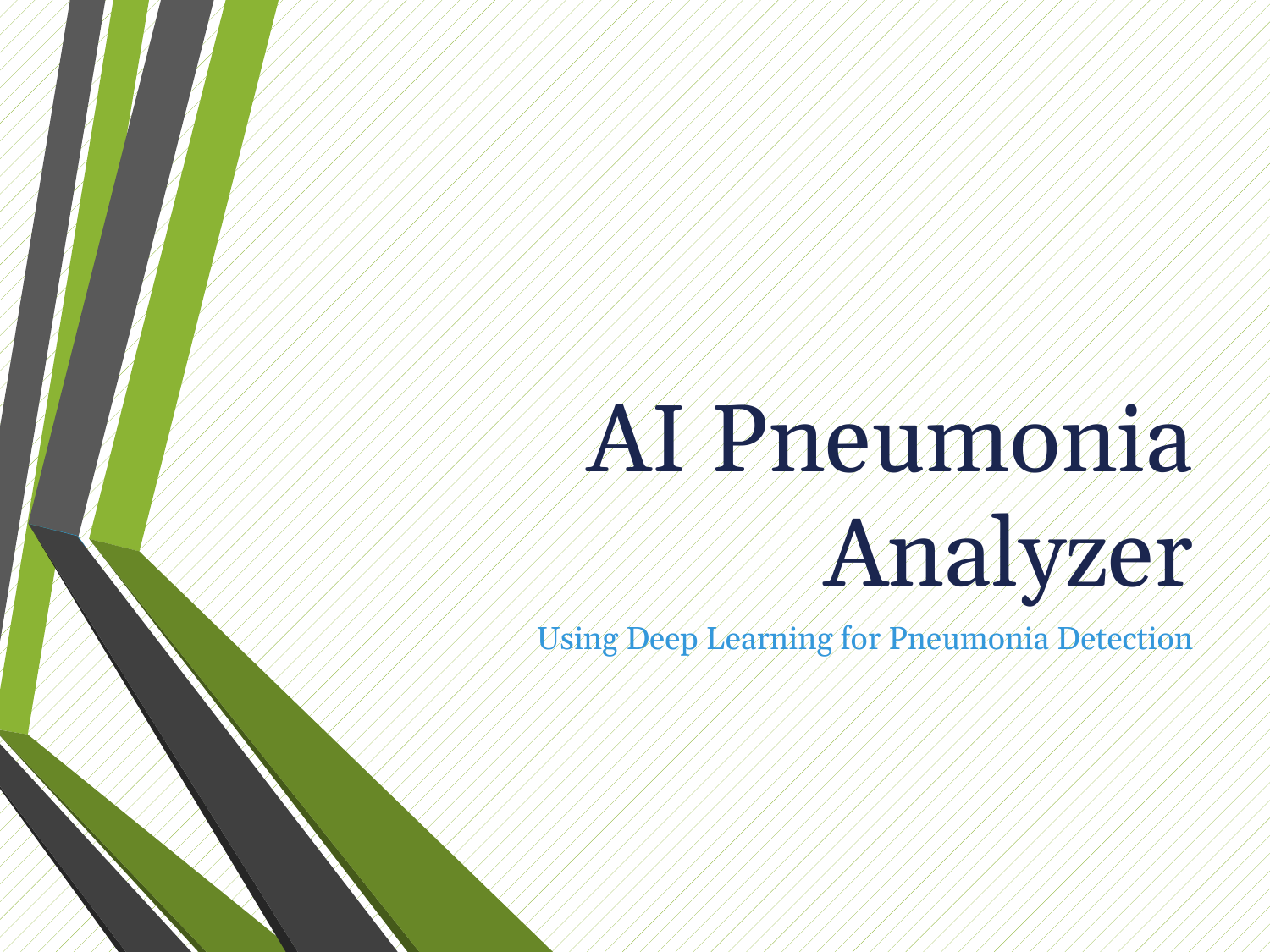

# AI Pneumonia Analyzer
Using Deep Learning for Pneumonia Detection